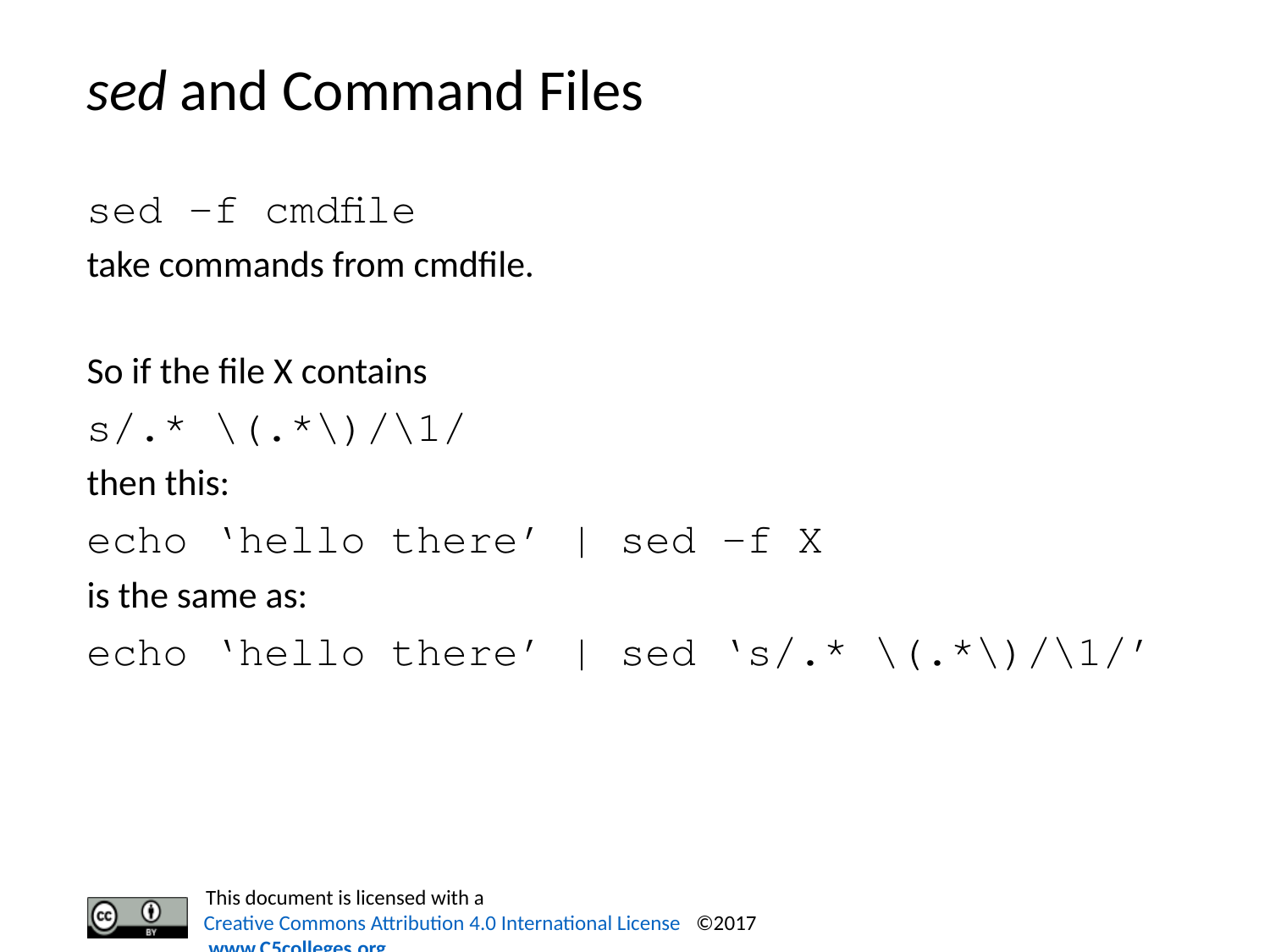

# sed and Command Files
sed –f cmdfile
take commands from cmdfile.

So if the file X contains
s/.* \(.*\)/\1/
then this:
echo ‘hello there’ | sed –f X
is the same as:
echo ‘hello there’ | sed ‘s/.* \(.*\)/\1/’